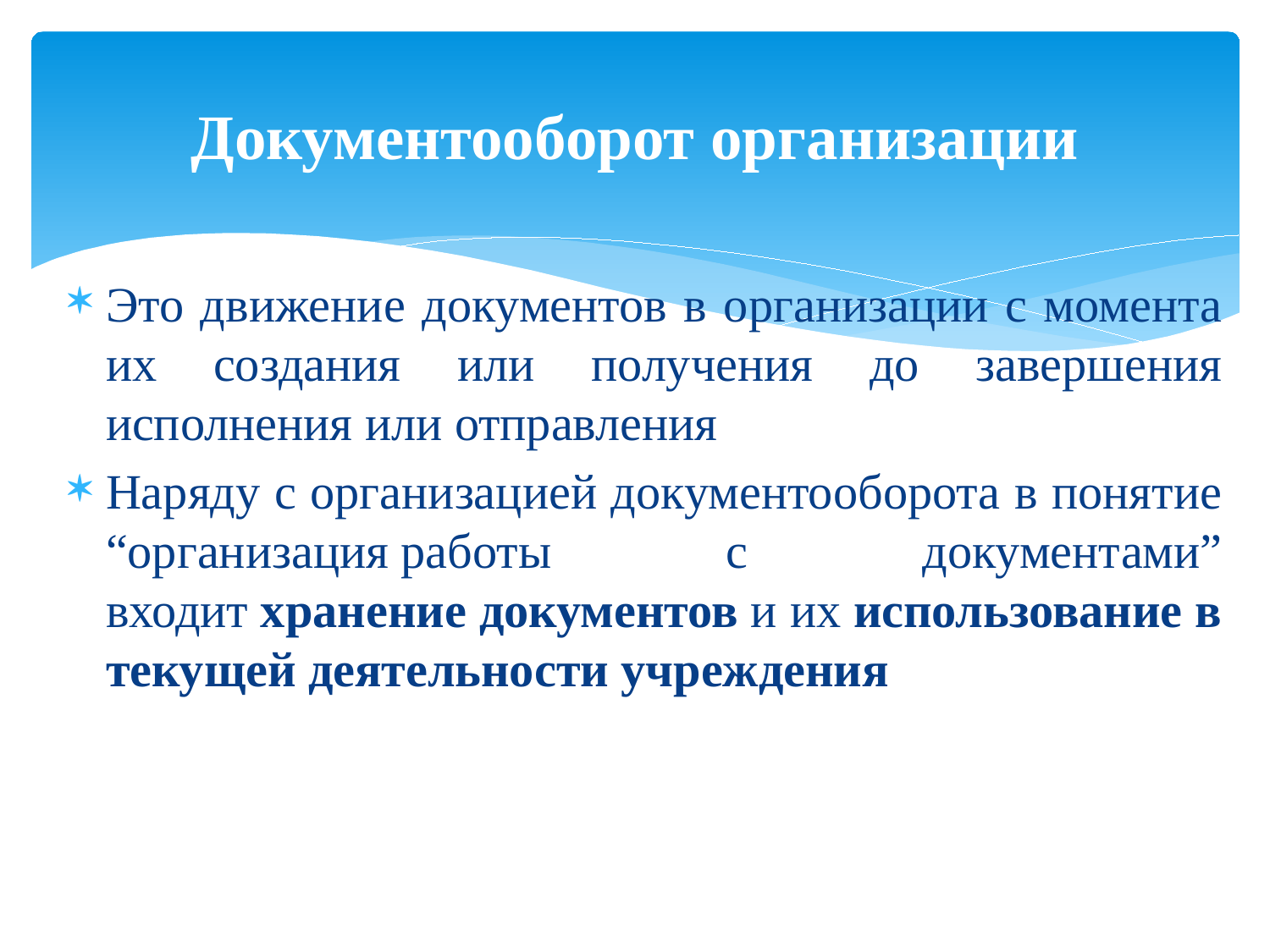

# Документооборот организации
Это движение документов в организации с момента их создания или получения до завершения исполнения или отправления
Наряду с организацией документооборота в понятие “организация работы с документами” входит хранение документов и их использование в текущей деятельности учреждения